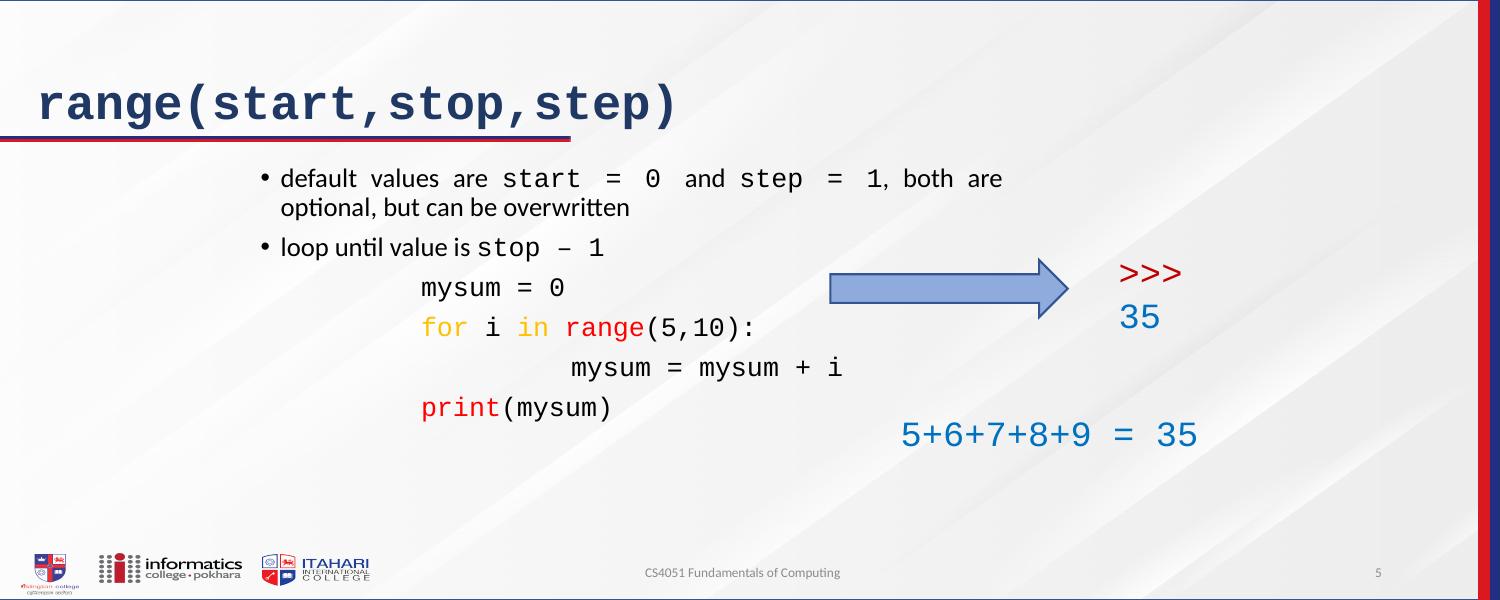

# range(start,stop,step)
default values are start = 0 and step = 1, both are optional, but can be overwritten
loop until value is stop – 1
	mysum = 0
	for i in range(5,10):
		mysum = mysum + i
	print(mysum)
>>>
35

5+6+7+8+9 = 35
CS4051 Fundamentals of Computing
5